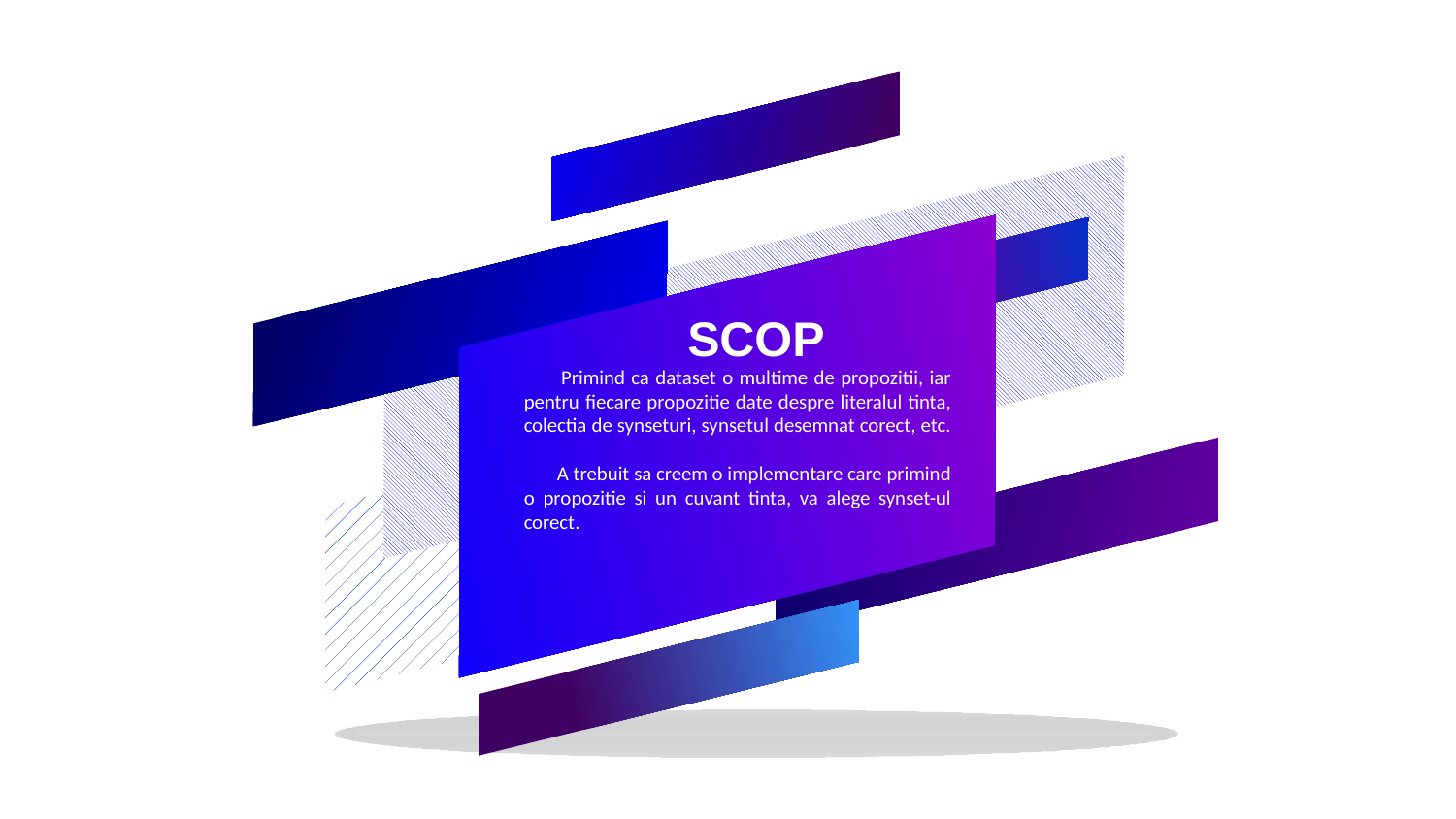

SCOP
      Primind ca dataset o multime de propozitii, iar pentru fiecare propozitie date despre literalul tinta, colectia de synseturi, synsetul desemnat corect, etc.
       A trebuit sa creem o implementare care primind o propozitie si un cuvant tinta, va alege synset-ul corect.